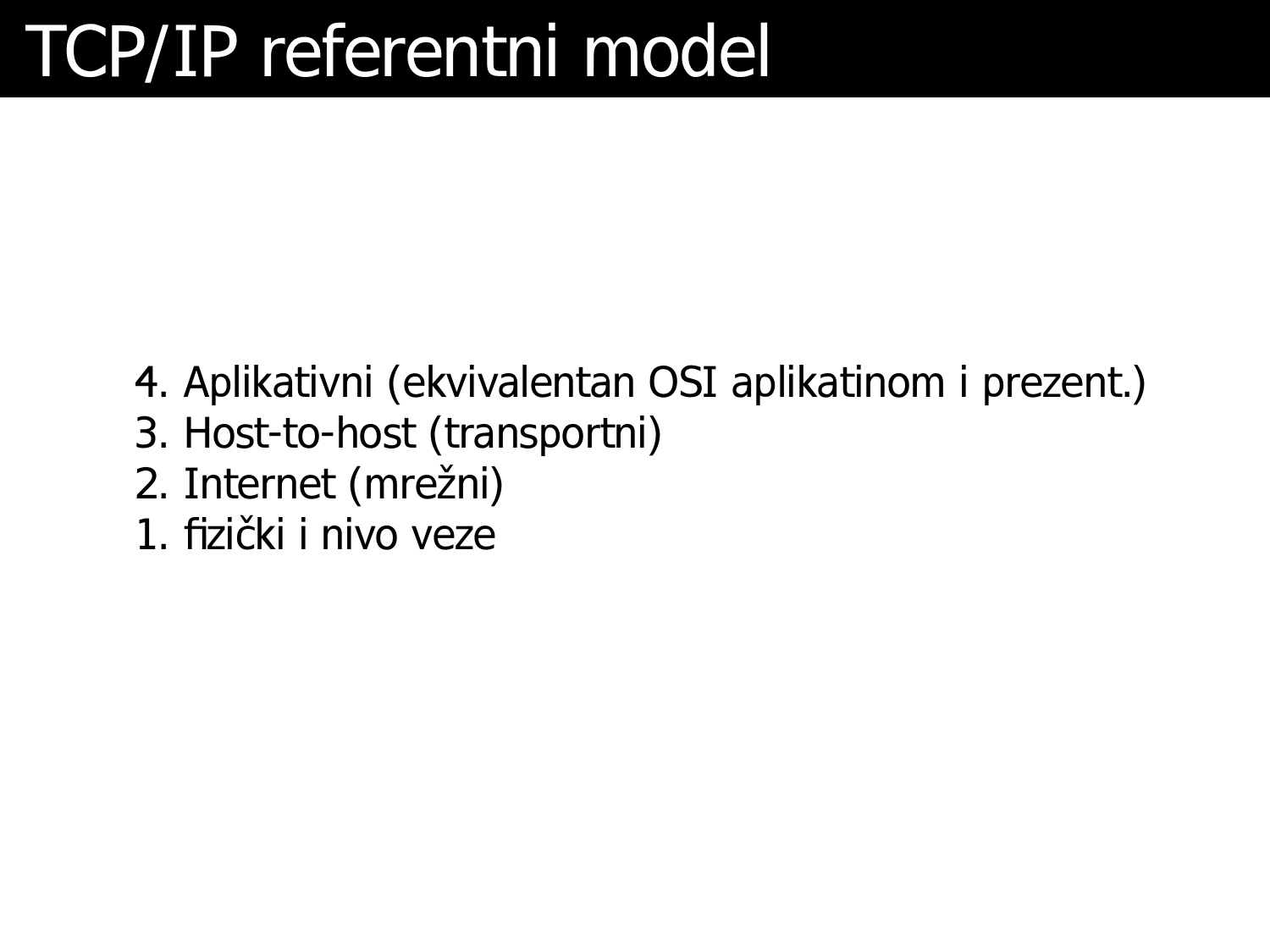

# TCP/IP referentni model
4. Aplikativni (ekvivalentan OSI aplikatinom i prezent.)
3. Host-to-host (transportni)
2. Internet (mrežni)
1. fizički i nivo veze